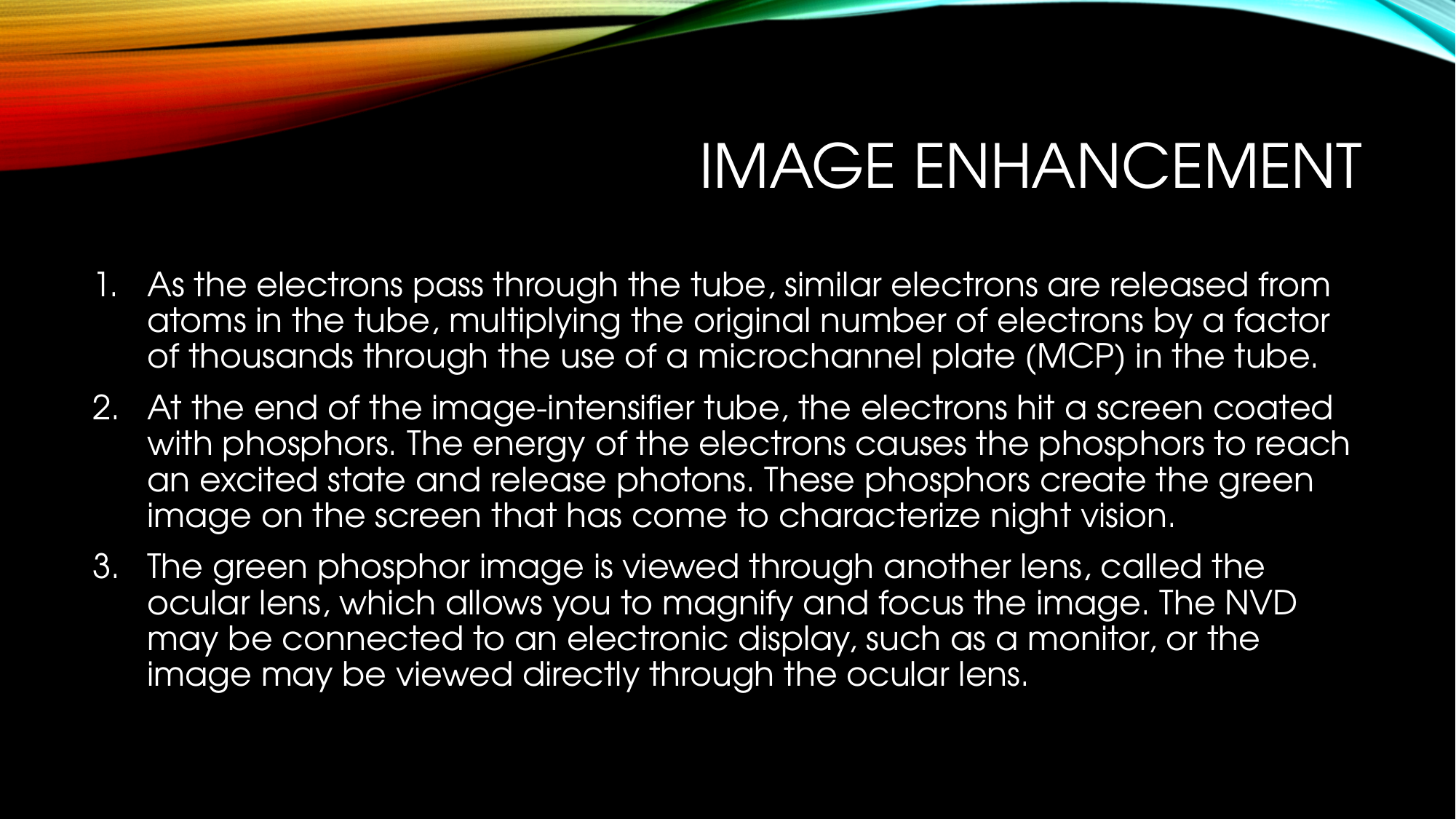

# ımage enhancement
As the electrons pass through the tube, similar electrons are released from atoms in the tube, multiplying the original number of electrons by a factor of thousands through the use of a microchannel plate (MCP) in the tube.
At the end of the image-intensifier tube, the electrons hit a screen coated with phosphors. The energy of the electrons causes the phosphors to reach an excited state and release photons. These phosphors create the green image on the screen that has come to characterize night vision.
The green phosphor image is viewed through another lens, called the ocular lens, which allows you to magnify and focus the image. The NVD may be connected to an electronic display, such as a monitor, or the image may be viewed directly through the ocular lens.